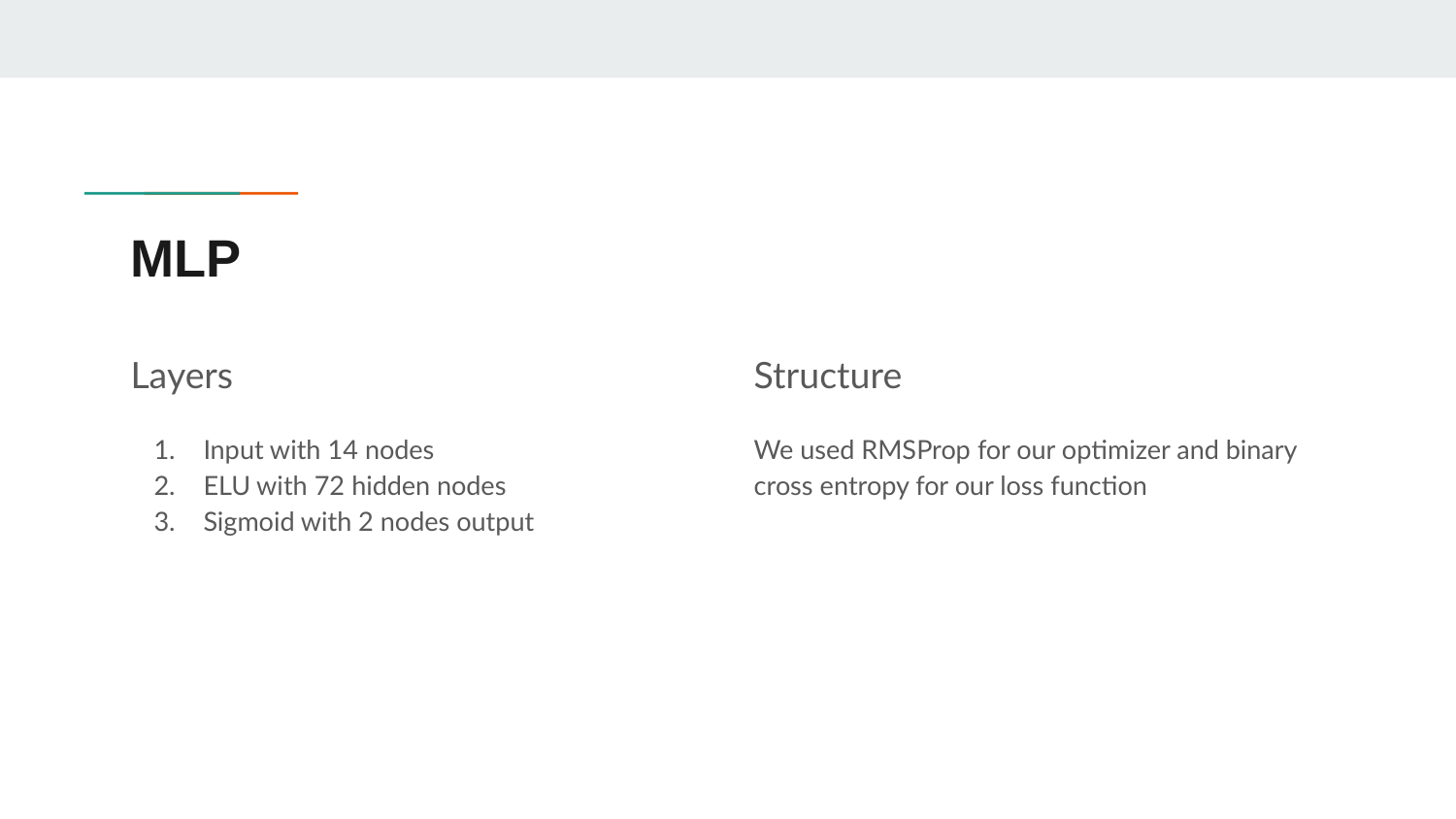

# MLP
Layers
Input with 14 nodes
ELU with 72 hidden nodes
Sigmoid with 2 nodes output
Structure
We used RMSProp for our optimizer and binary cross entropy for our loss function